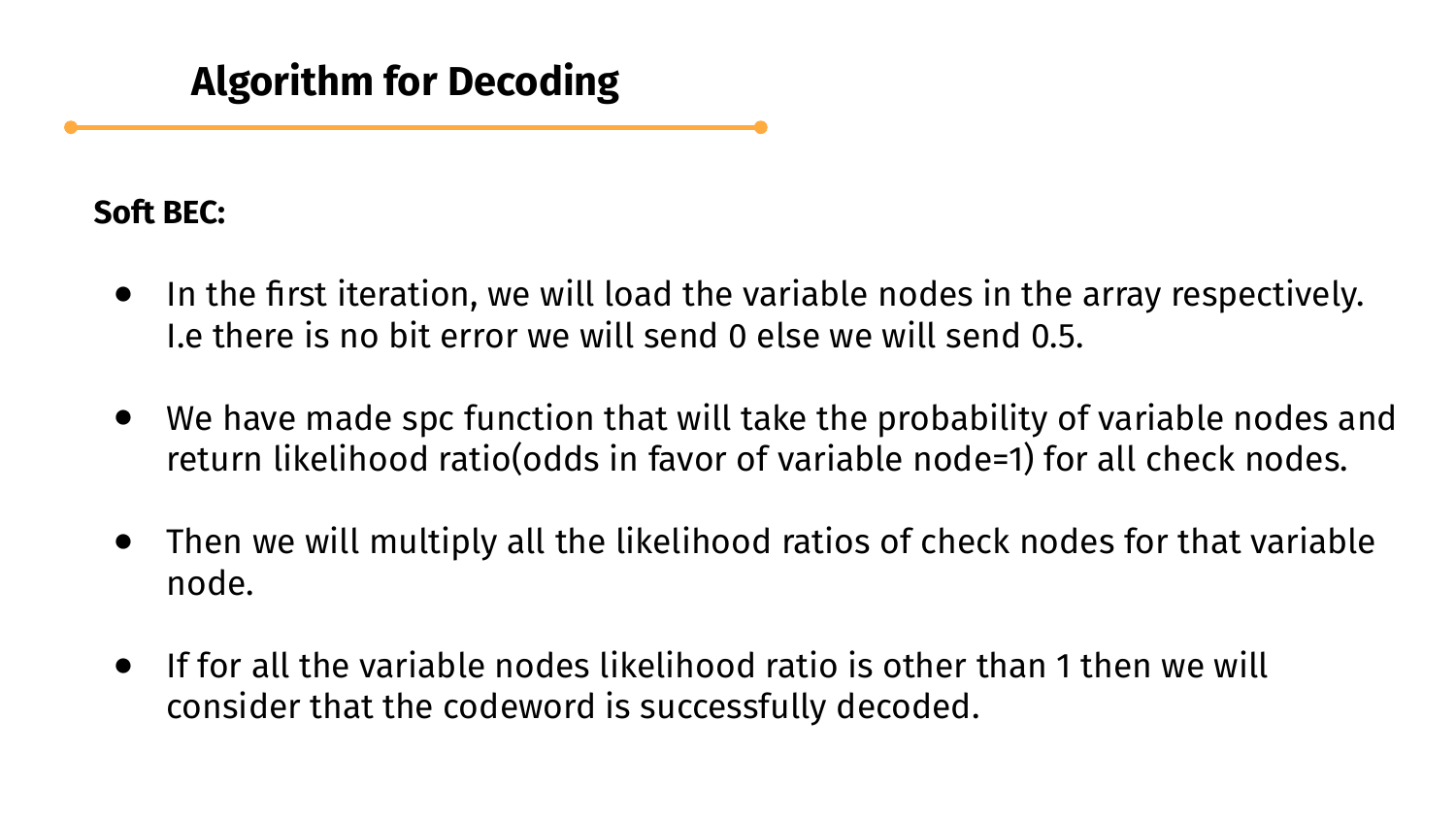

Algorithm for Decoding
Soft BEC:

In the first iteration, we will load the variable nodes in the array respectively. I.e there is no bit error we will send 0 else we will send 0.5.

We have made spc function that will take the probability of variable nodes and return likelihood ratio(odds in favor of variable node=1) for all check nodes.

Then we will multiply all the likelihood ratios of check nodes for that variable node.

If for all the variable nodes likelihood ratio is other than 1 then we will consider that the codeword is successfully decoded.